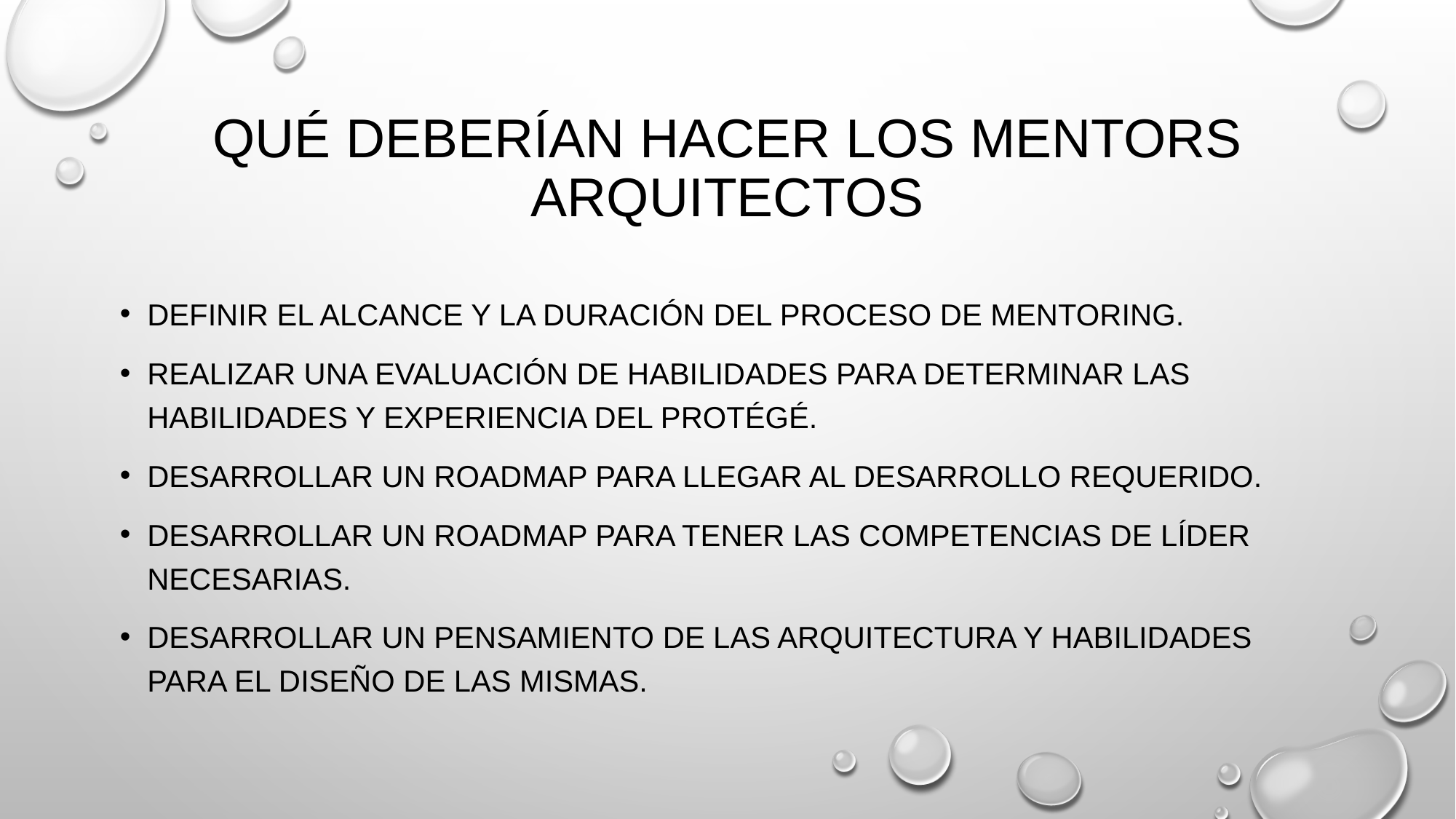

# Qué deberían hacer los Mentors Arquitectos
Definir el alcance y la duración del proceso de Mentoring.
Realizar una Evaluación de habilidades para determinar las habilidades y experiencia del protégé.
Desarrollar un roadmap para llegar al desarrollo requerido.
Desarrollar un roadmap para tener las competencias de líder necesarias.
Desarrollar un pensamiento de las arquitectura y habilidades para el diseño de las mismas.